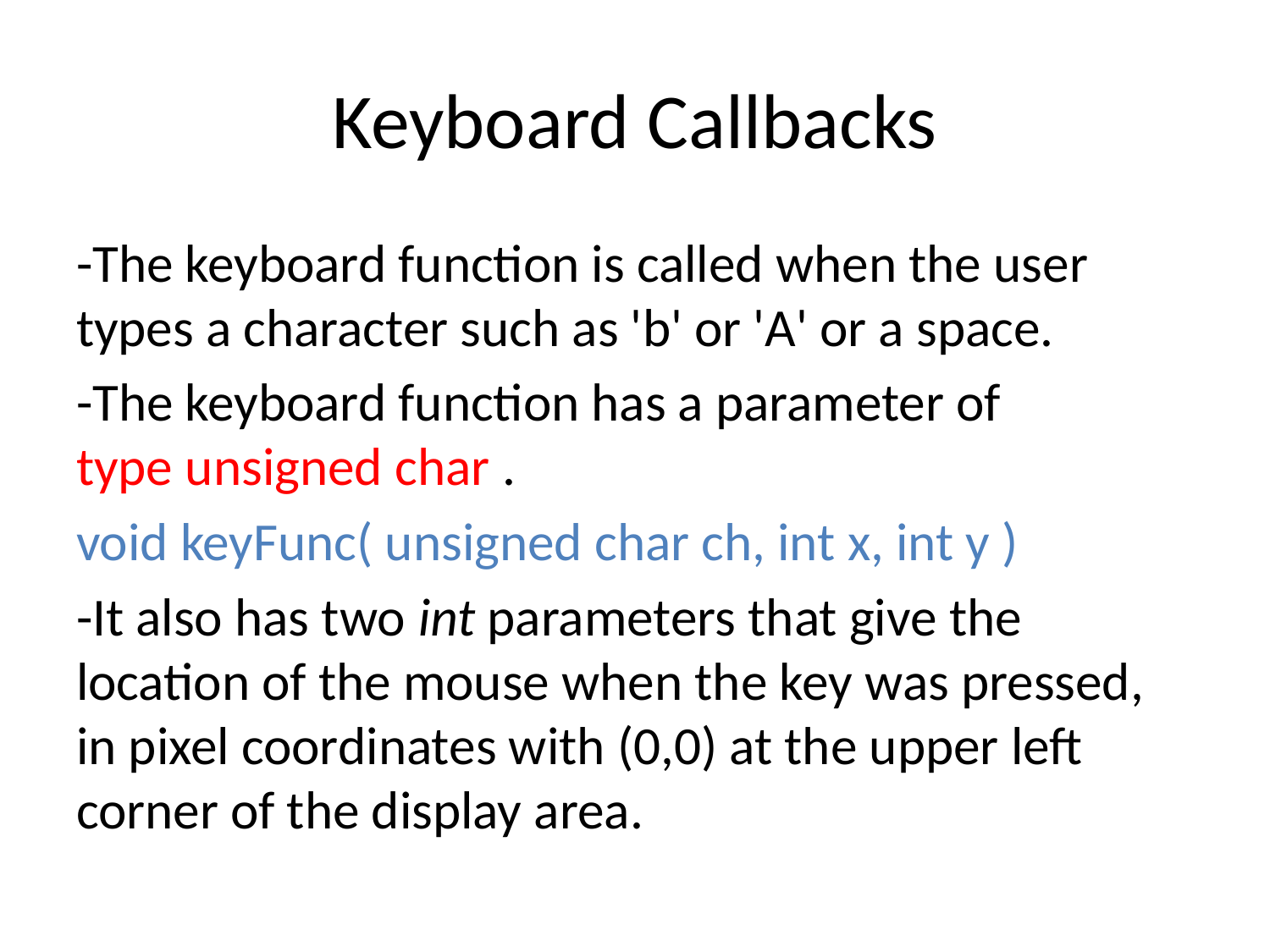

# Keyboard Callbacks
-The keyboard function is called when the user types a character such as 'b' or 'A' or a space.
-The keyboard function has a parameter of type unsigned char .
void keyFunc( unsigned char ch, int x, int y )
-It also has two int parameters that give the location of the mouse when the key was pressed, in pixel coordinates with (0,0) at the upper left corner of the display area.